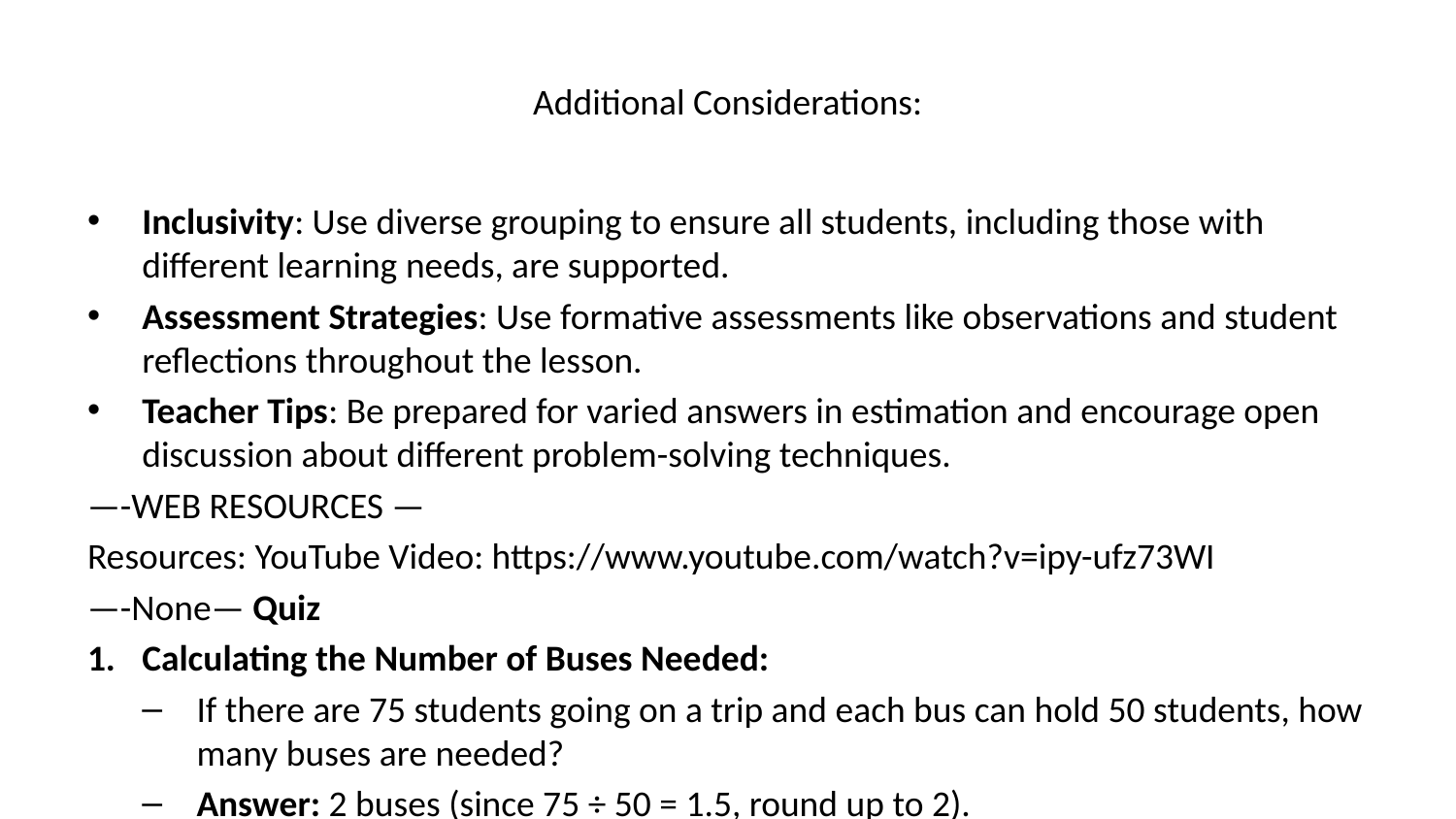

# Additional Considerations:
Inclusivity: Use diverse grouping to ensure all students, including those with different learning needs, are supported.
Assessment Strategies: Use formative assessments like observations and student reflections throughout the lesson.
Teacher Tips: Be prepared for varied answers in estimation and encourage open discussion about different problem-solving techniques.
—-WEB RESOURCES —
Resources: YouTube Video: https://www.youtube.com/watch?v=ipy-ufz73WI
—-None— Quiz
Calculating the Number of Buses Needed:
If there are 75 students going on a trip and each bus can hold 50 students, how many buses are needed?
Answer: 2 buses (since 75 ÷ 50 = 1.5, round up to 2).
Estimation Skills:
Estimate how many buses are needed if there are 120 students and each bus has 40 seats.
Answer: 3 buses (since 120 ÷ 40 = 3).
Collaborative Problem-Solving:
Discuss with your group: If one bus can’t be used, how would you rearrange the students if there are 100 students and 2 buses with 50 seats each?
Answer: Rearrange to use another bus or split the students into smaller groups and adjust accordingly.
Assignment
Real-World Application:
Plan a hypothetical school trip for 180 students. Calculate how many buses are needed if each bus can accommodate 45 students. Provide a detailed explanation of your estimation and calculation process.
Expected Calculation: 180 ÷ 45 = 4 buses.
Estimation and Arithmetic Skills:
You have been tasked to estimate the number of buses needed for 230 students, with each bus having 60 seats. Explain your approach and reasoning.
Expected Calculation: 230 ÷ 60 = 3.833; round up to 4 buses.
Critical Thinking:
Imagine you are planning a trip where buses have different seating capacities (30, 40, and 50 seats). If there are 210 students, how would you allocate them to minimize the number of buses required? Provide a strategy and justify your choices.
Sample Strategy: Use 3 buses with 50 seats (150 students) and 2 buses with 30 seats (60 students), total 5 buses.
Both the quiz and assignment are designed to reinforce the lesson’s objectives, ensuring students practice estimation, arithmetic, and collaborative problem-solving skills in line with the specified curriculum standards.
— Class 2 — ### Lesson Topic:
Journey and Time Estimation